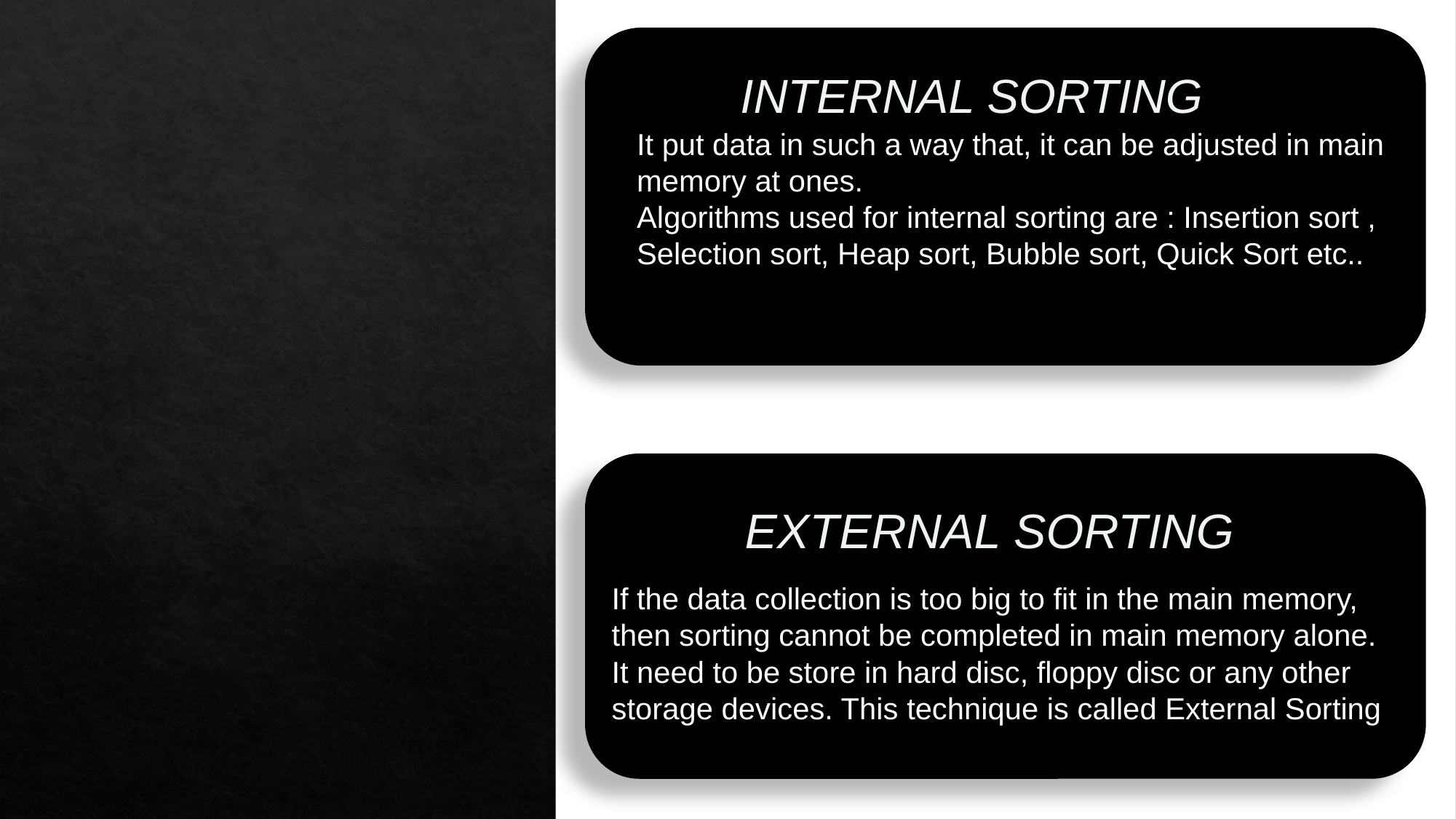

# INTERNAL SORTING
It put data in such a way that, it can be adjusted in main memory at ones.
Algorithms used for internal sorting are : Insertion sort , Selection sort, Heap sort, Bubble sort, Quick Sort etc..

If the data collection is too big to fit in the main memory, then sorting cannot be completed in main memory alone.
It need to be store in hard disc, floppy disc or any other storage devices. This technique is called External Sorting
EXTERNAL SORTING